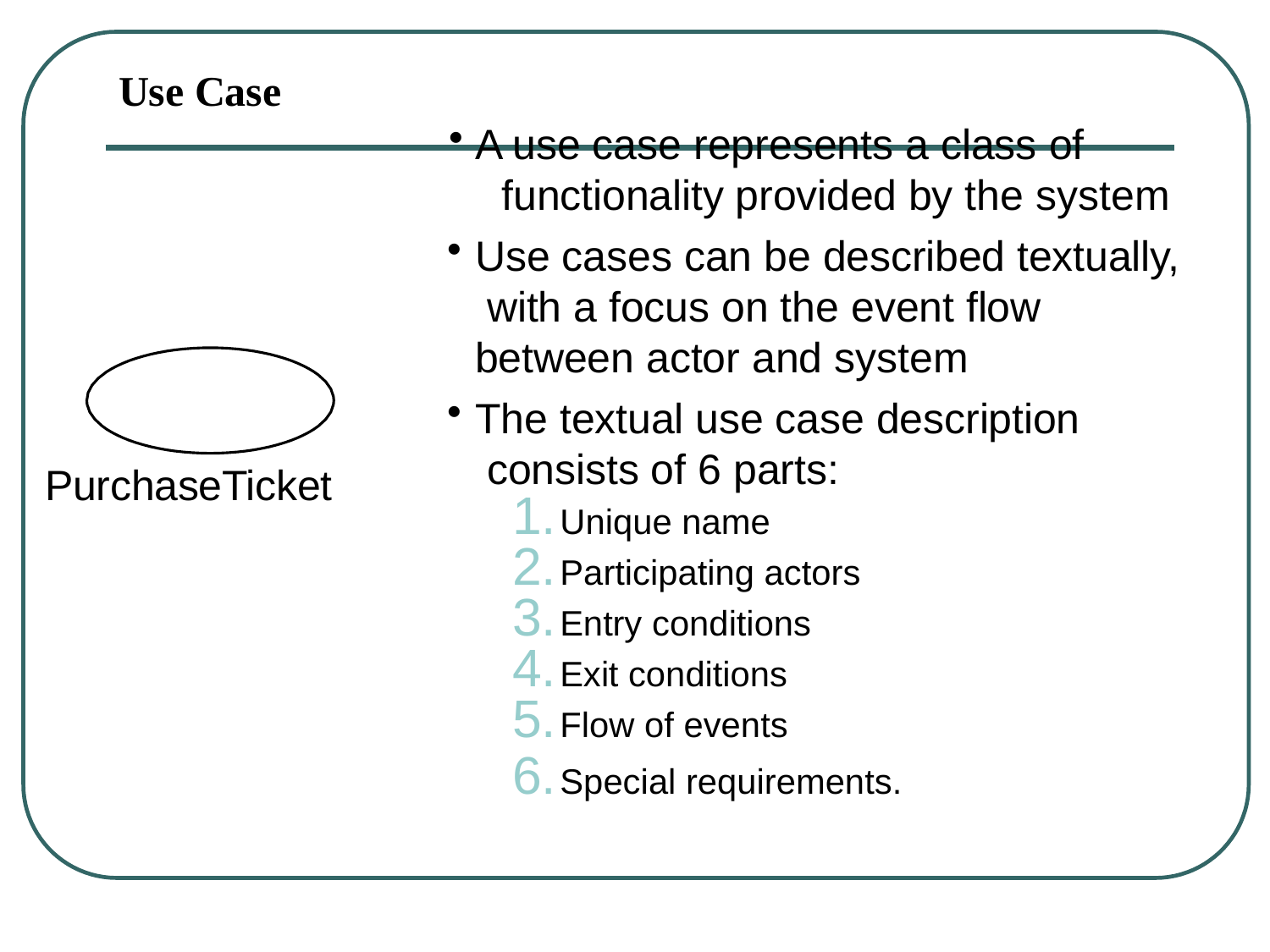

# Use Case
A use case represents a class of
functionality provided by the system
Use cases can be described textually,  with a focus on the event flow  between actor and system
The textual use case description  consists of 6 parts:
Unique name
Participating actors
Entry conditions
Exit conditions
Flow of events
Special requirements.

PurchaseTicket